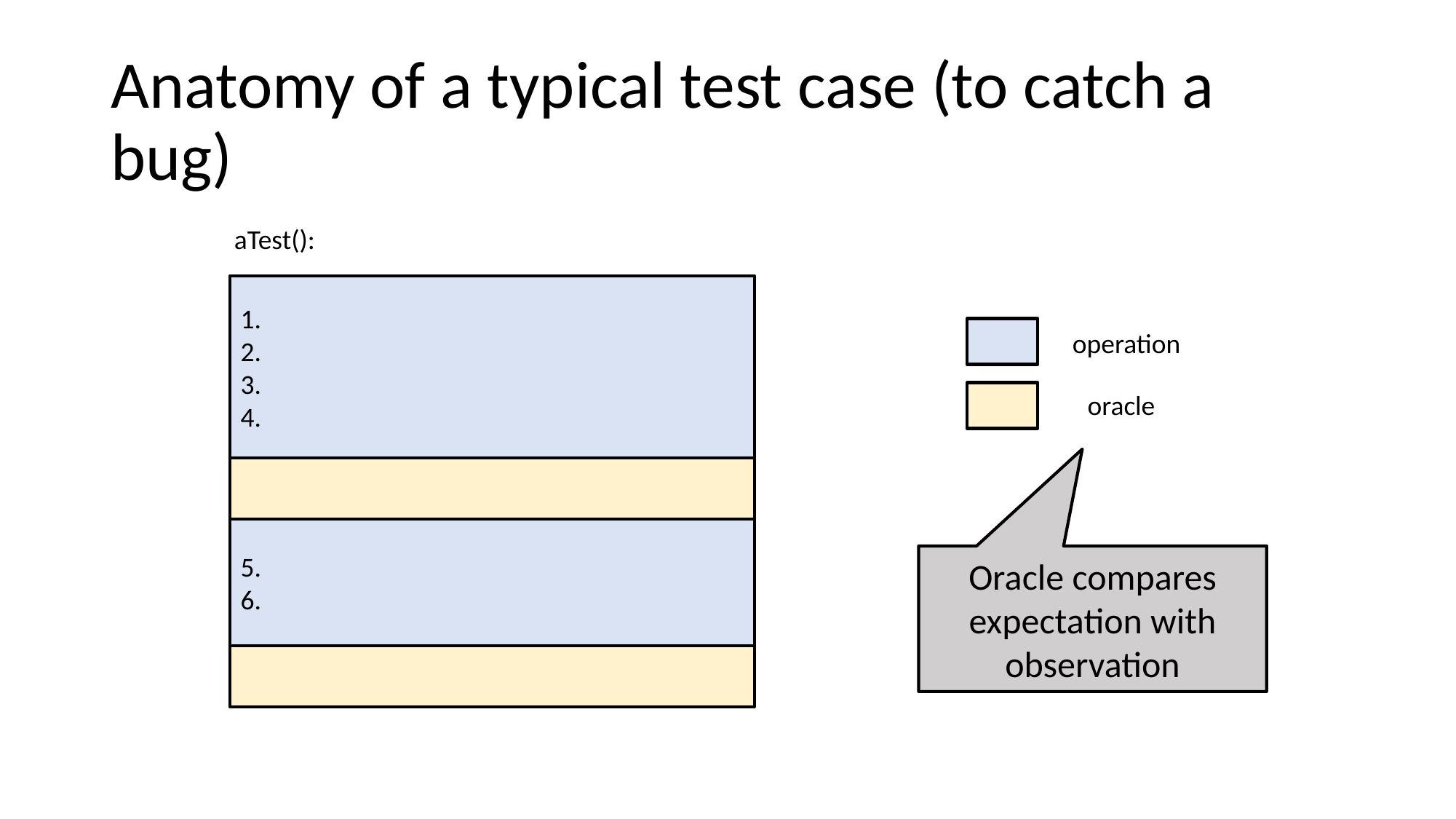

Anatomy of a typical test case (to catch a bug)
aTest():
1.
2.
3.
4.

operation

oracle

5.
6.
Oracle compares expectation with observation